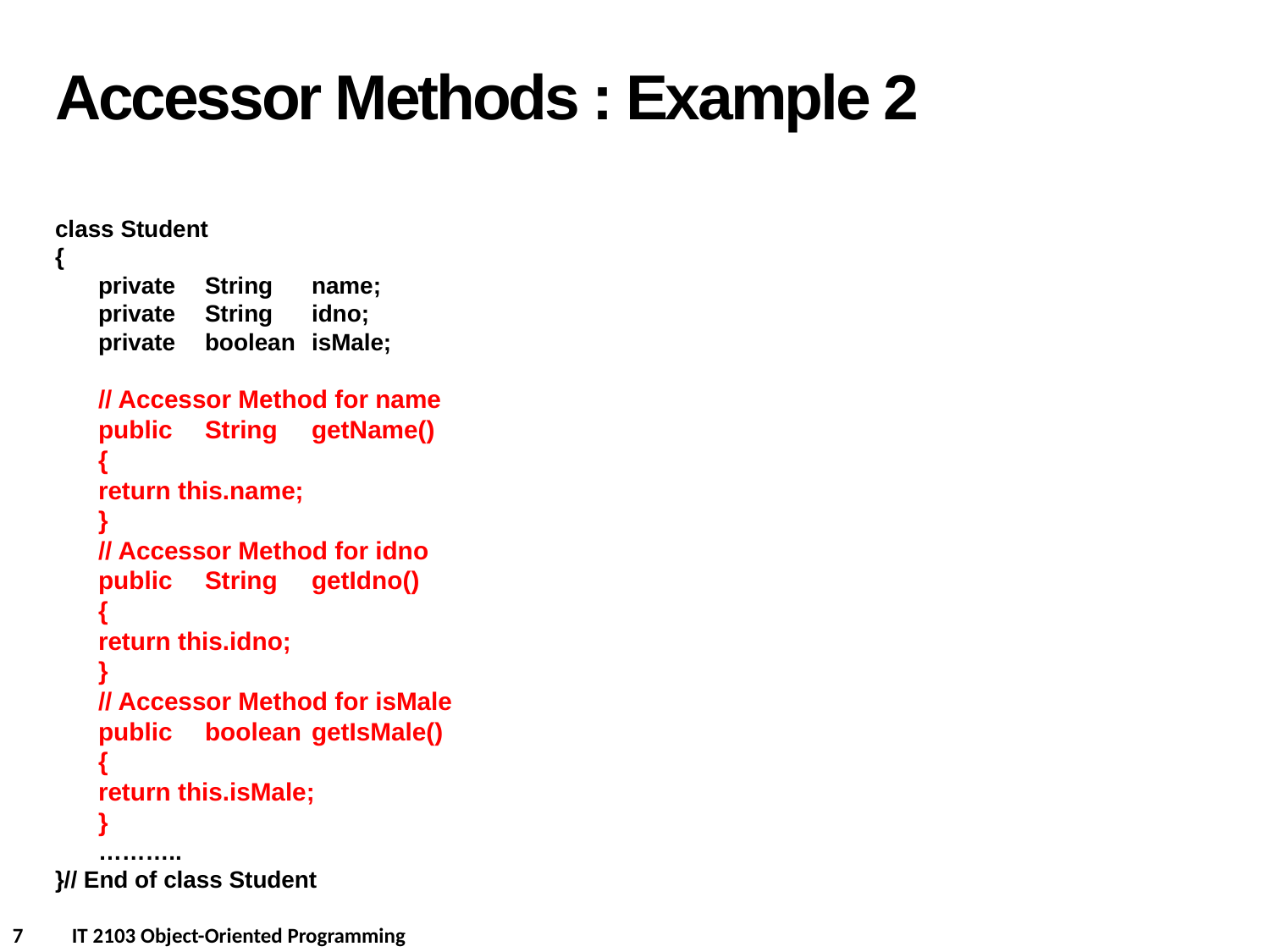

Accessor Methods : Example 2
class Student
{
	private	String	name;
	private	String	idno;
	private	boolean	isMale;

	// Accessor Method for name
	public		String		getName()
	{
		return this.name;
	}
	// Accessor Method for idno
	public		String		getIdno()
	{
		return this.idno;
	}
	// Accessor Method for isMale
	public		boolean		getIsMale()
	{
		return this.isMale;
	}
	………..
}// End of class Student